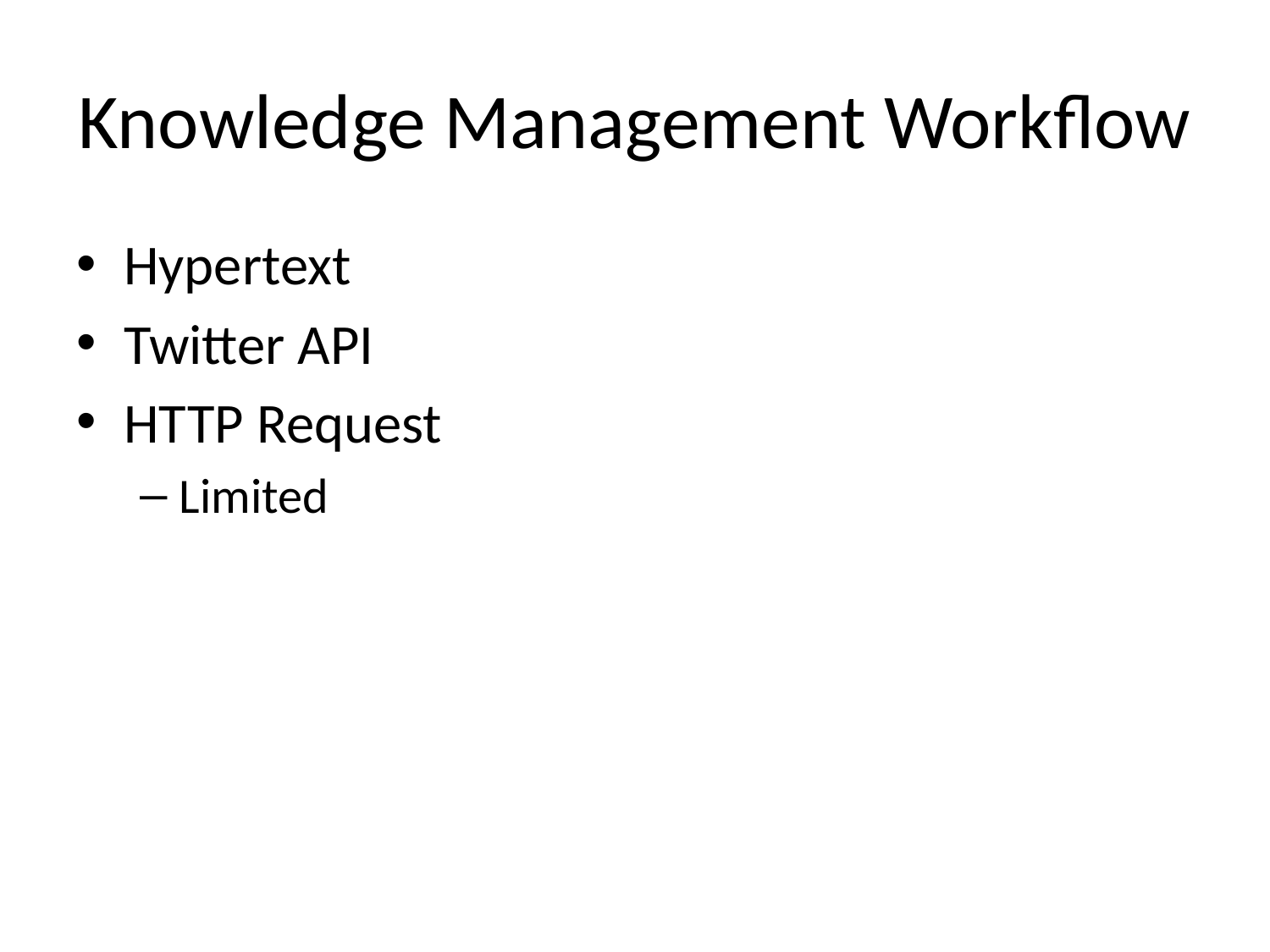

# Knowledge Management Workflow
Hypertext
Twitter API
HTTP Request
Limited